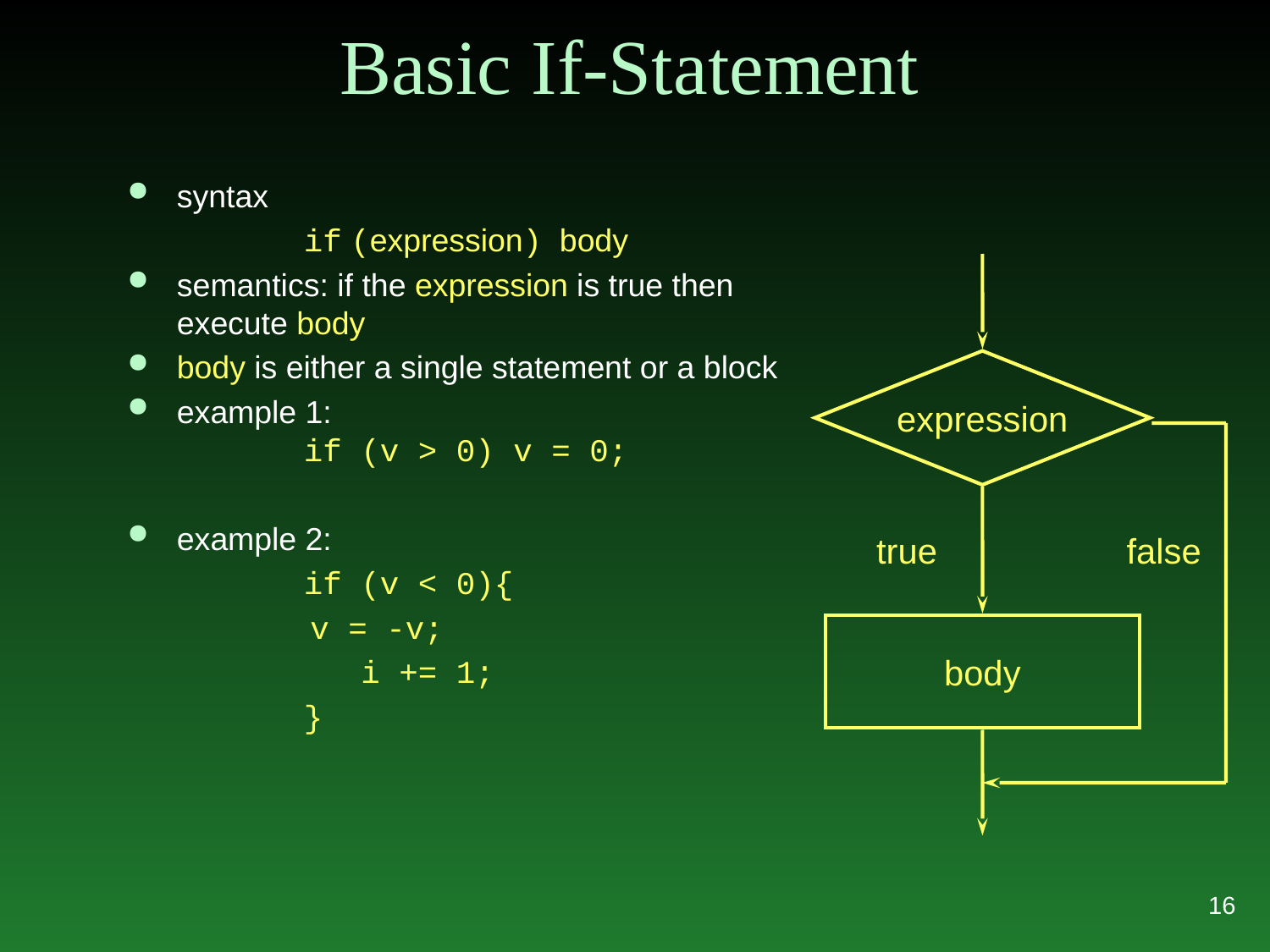

# Basic If-Statement
syntax
		if (expression)  body
semantics: if the expression is true then execute body
body is either a single statement or a block
example 1:
	if (v > 0) v = 0;

example 2:
		if (v < 0){
	       v = -v;
		   i += 1;
		}

expression

true
false
body

16